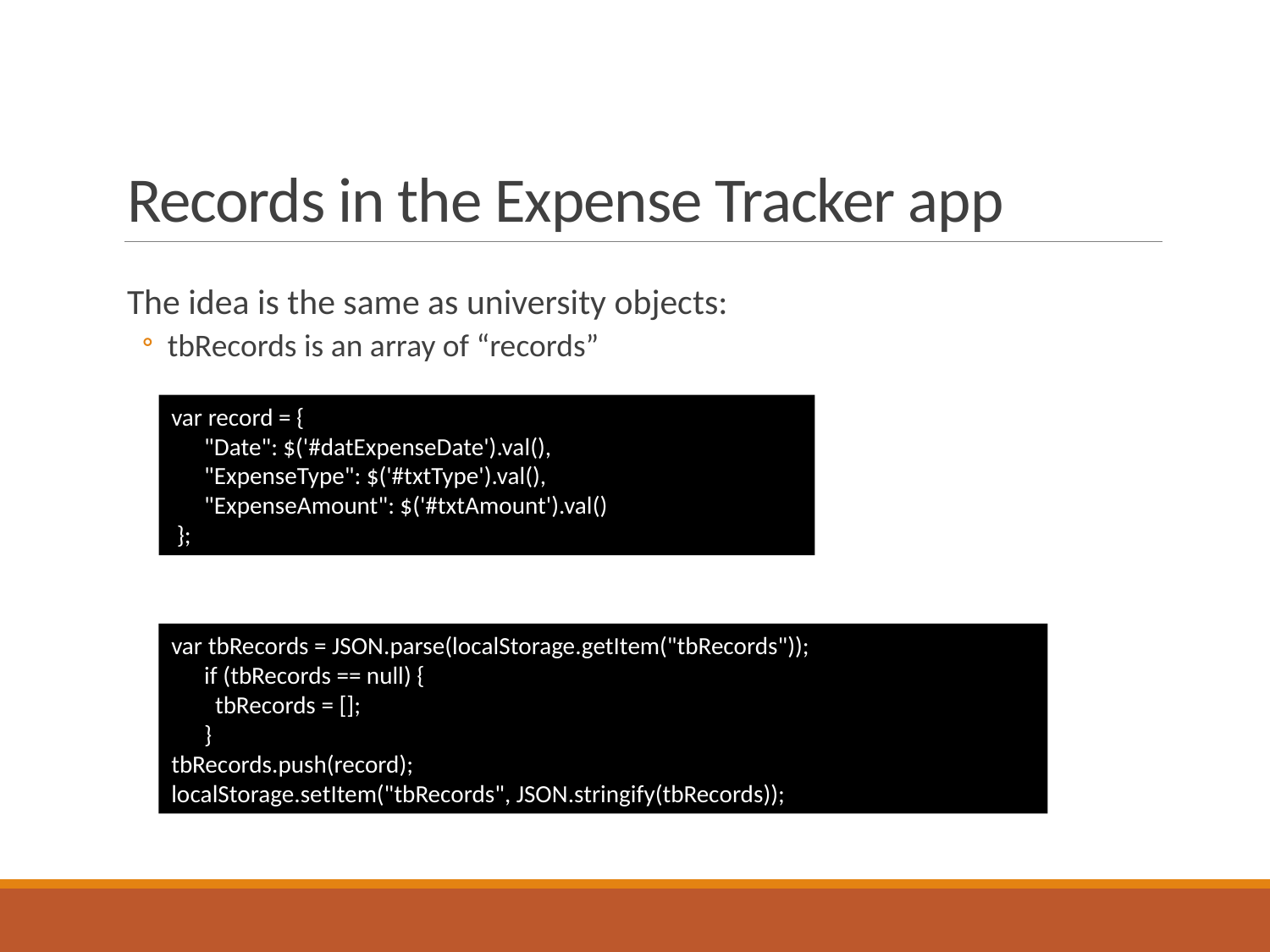

# Records in the Expense Tracker app
The idea is the same as university objects:
tbRecords is an array of “records”
var record = {
      "Date": $('#datExpenseDate').val(),
      "ExpenseType": $('#txtType').val(),
      "ExpenseAmount": $('#txtAmount').val()
 };
var tbRecords = JSON.parse(localStorage.getItem("tbRecords"));
      if (tbRecords == null) {
        tbRecords = [];
      }
tbRecords.push(record);
localStorage.setItem("tbRecords", JSON.stringify(tbRecords));